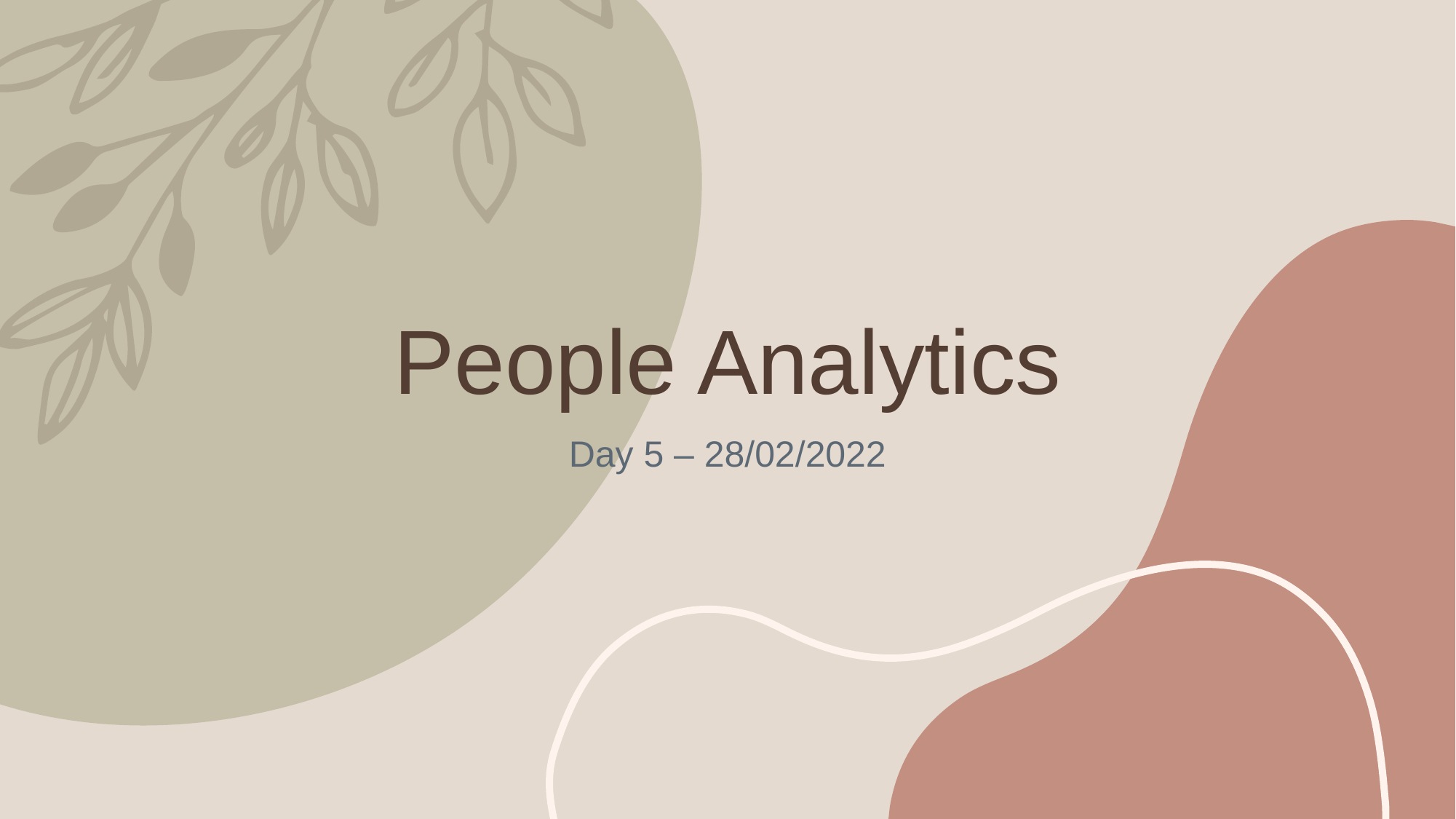

# People Analytics
Day 5 – 28/02/2022